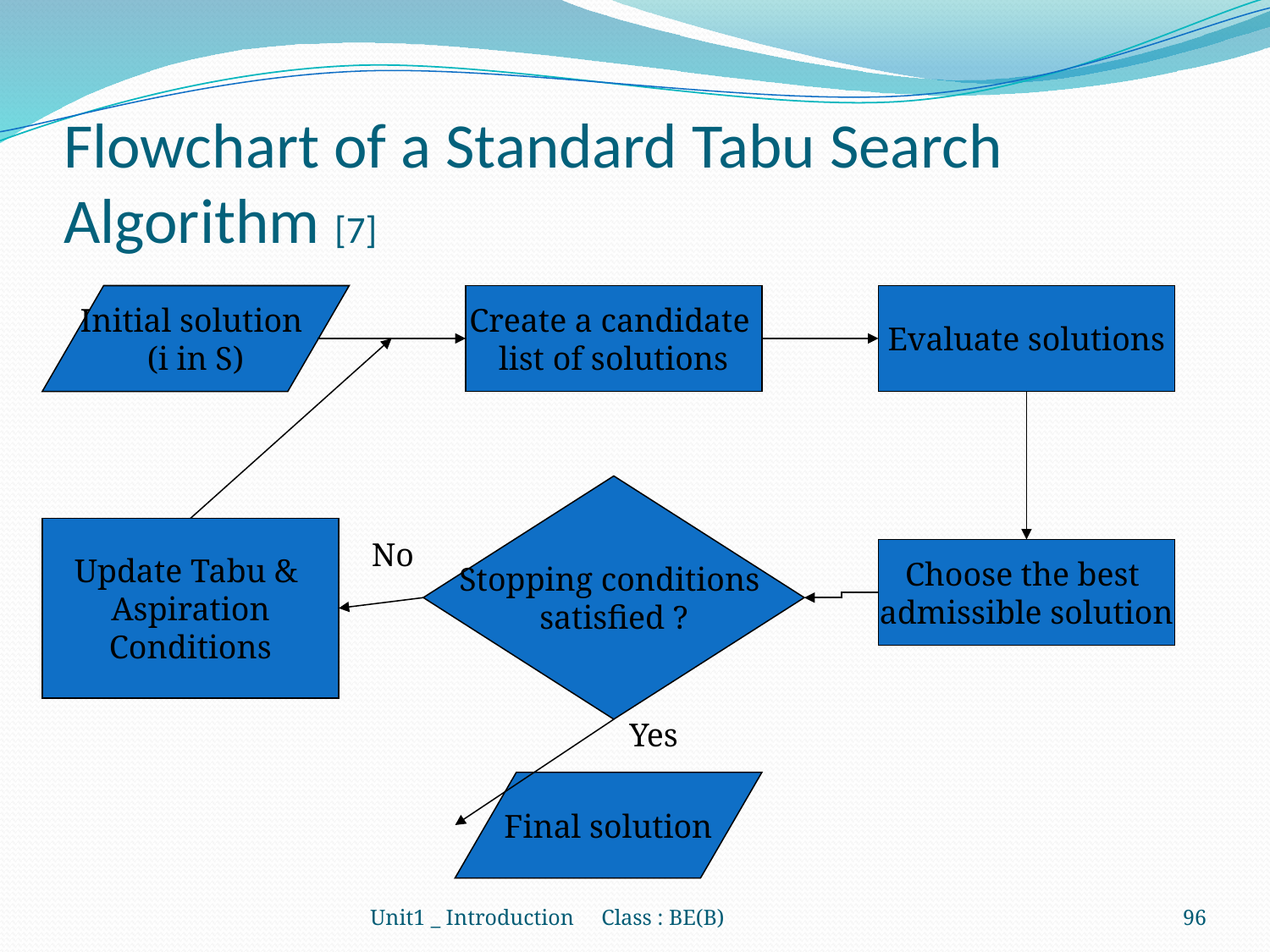

# Flowchart of a Standard Tabu Search Algorithm [7]
Initial solution
(i in S)
Create a candidate
list of solutions
Evaluate solutions
Stopping conditions
satisfied ?
Update Tabu &
Aspiration
Conditions
No
Choose the best
admissible solution
Yes
Final solution
Unit1 _ Introduction     Class : BE(B)
96